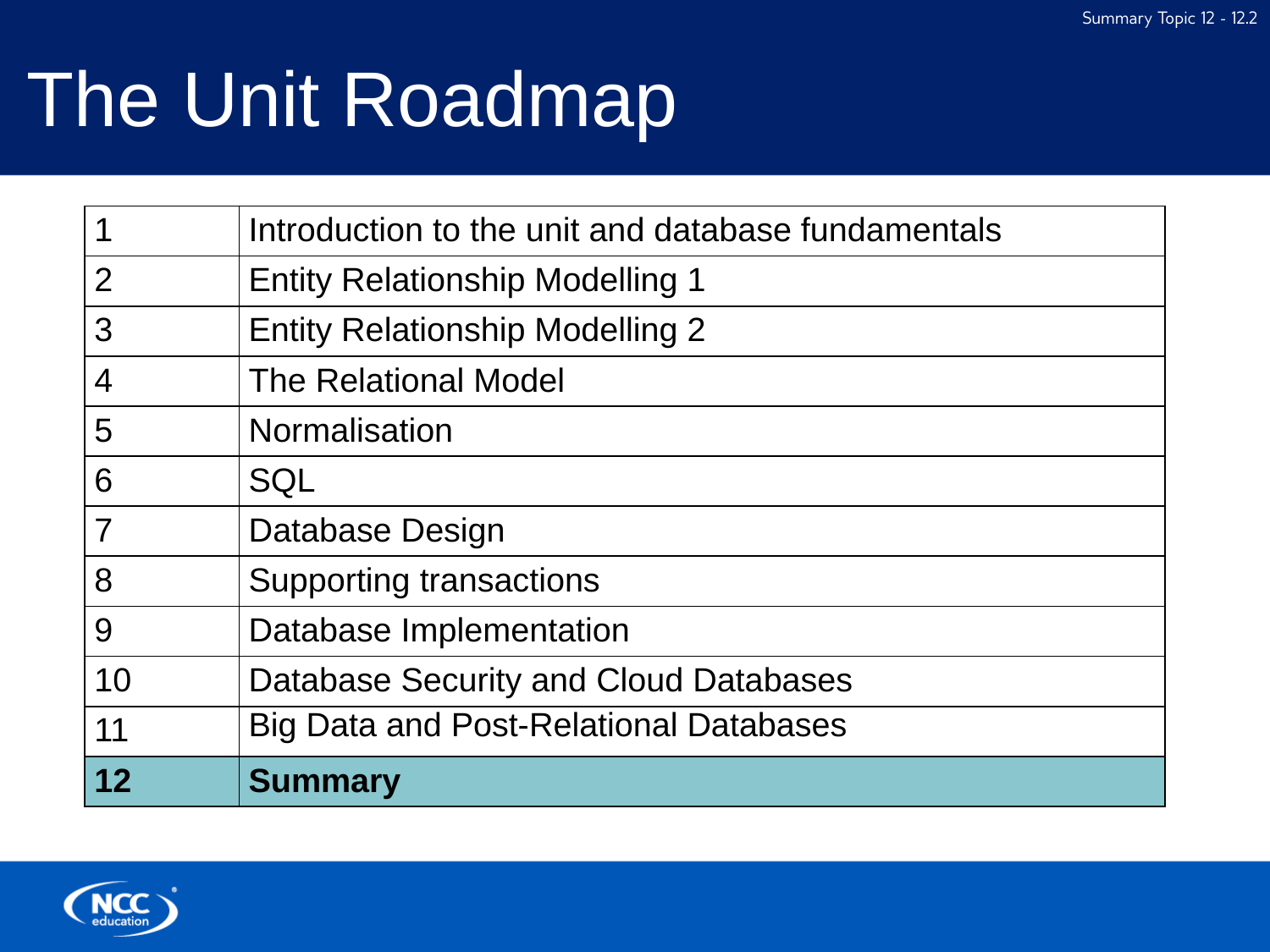

# The Unit Roadmap
| 1 | Introduction to the unit and database fundamentals |
| --- | --- |
| 2 | Entity Relationship Modelling 1 |
| 3 | Entity Relationship Modelling 2 |
| 4 | The Relational Model |
| 5 | Normalisation |
| 6 | SQL |
| 7 | Database Design |
| 8 | Supporting transactions |
| 9 | Database Implementation |
| 10 | Database Security and Cloud Databases |
| 11 | Big Data and Post-Relational Databases |
| 12 | Summary |